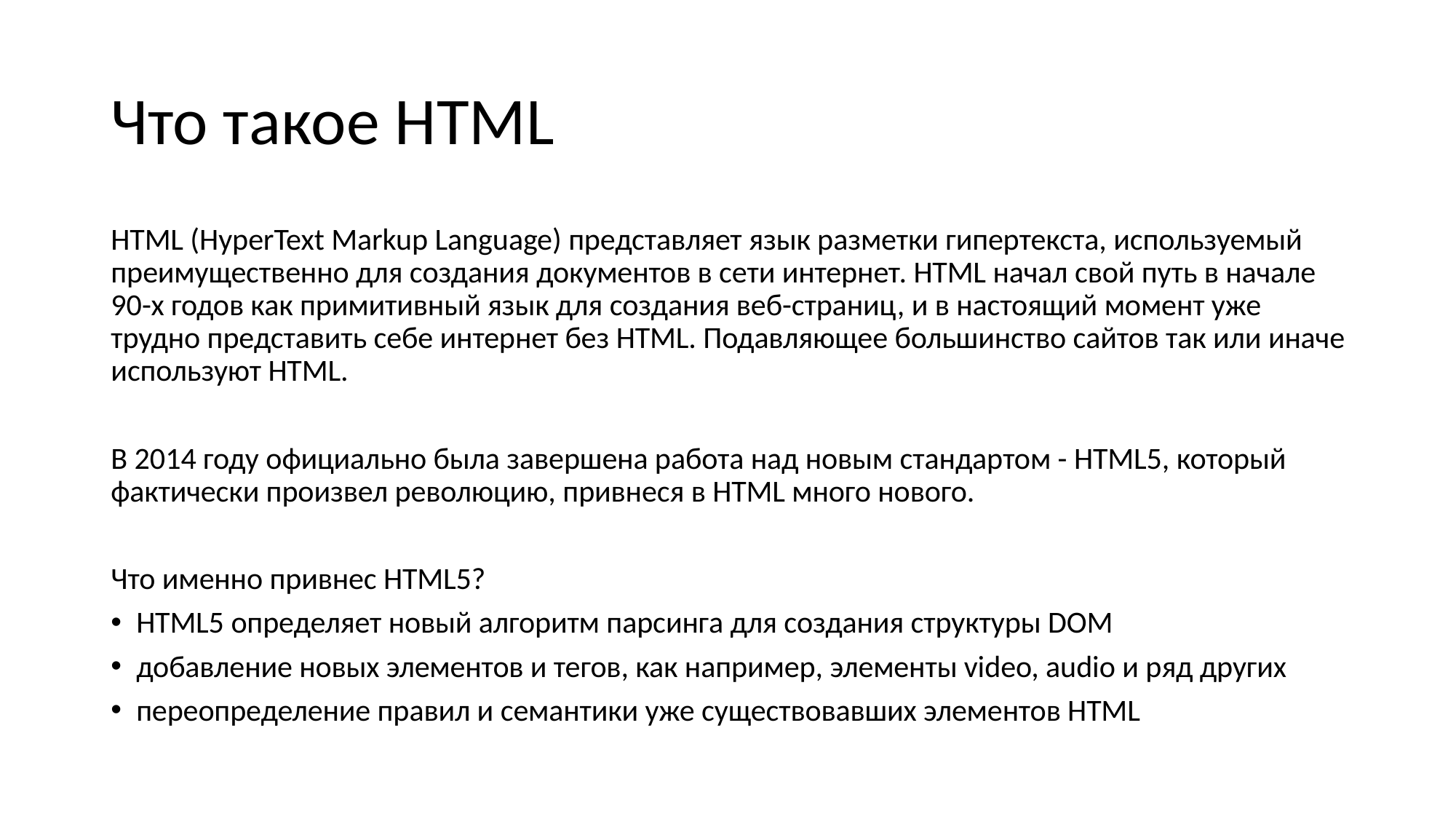

# Что такое HTML
HTML (HyperText Markup Language) представляет язык разметки гипертекста, используемый преимущественно для создания документов в сети интернет. HTML начал свой путь в начале 90-х годов как примитивный язык для создания веб-страниц, и в настоящий момент уже трудно представить себе интернет без HTML. Подавляющее большинство сайтов так или иначе используют HTML.

В 2014 году официально была завершена работа над новым стандартом - HTML5, который фактически произвел революцию, привнеся в HTML много нового.

Что именно привнес HTML5?
HTML5 определяет новый алгоритм парсинга для создания структуры DOM
добавление новых элементов и тегов, как например, элементы video, audio и ряд других
переопределение правил и семантики уже существовавших элементов HTML